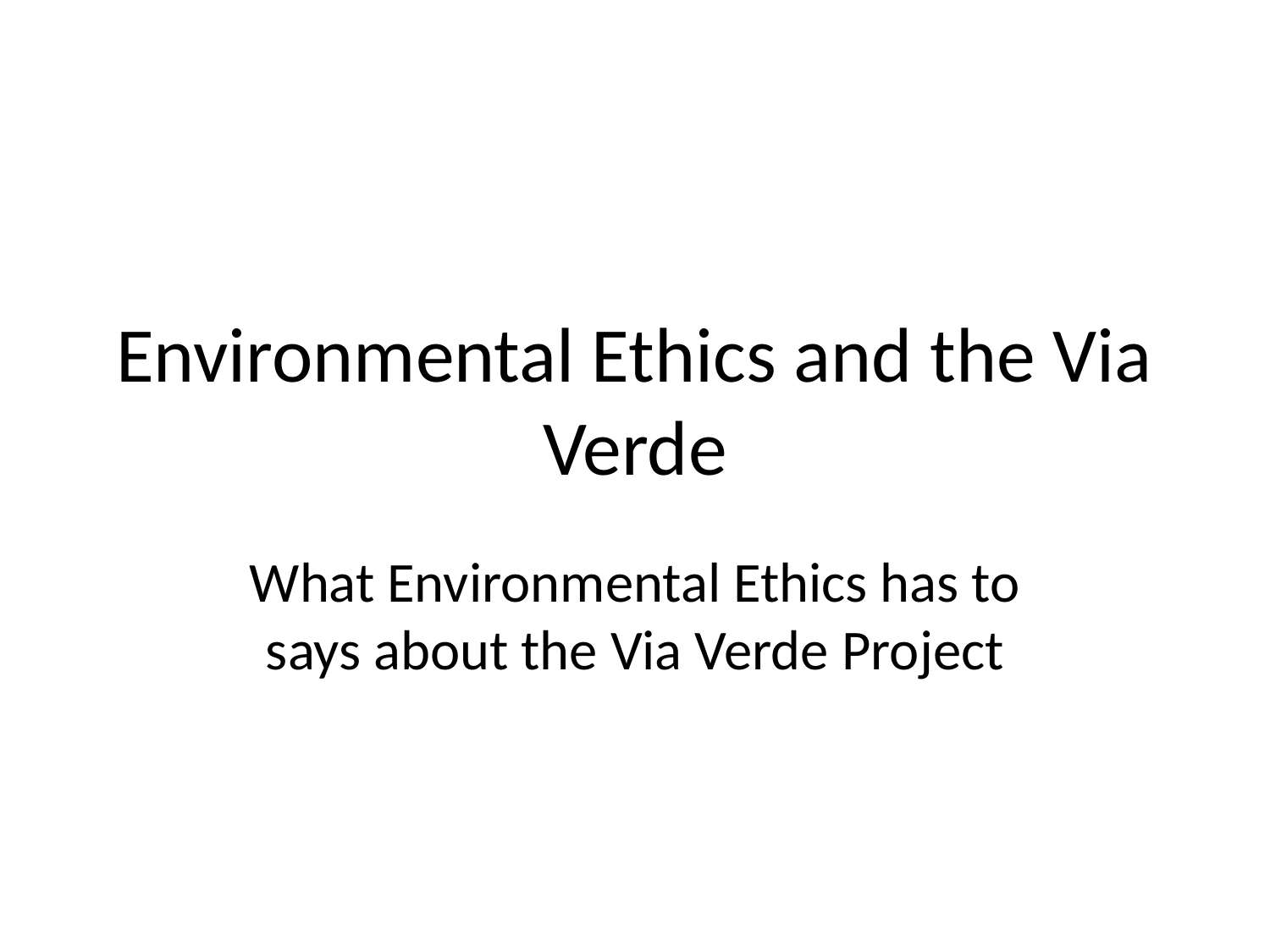

# Environmental Ethics and the Via Verde
What Environmental Ethics has to says about the Via Verde Project